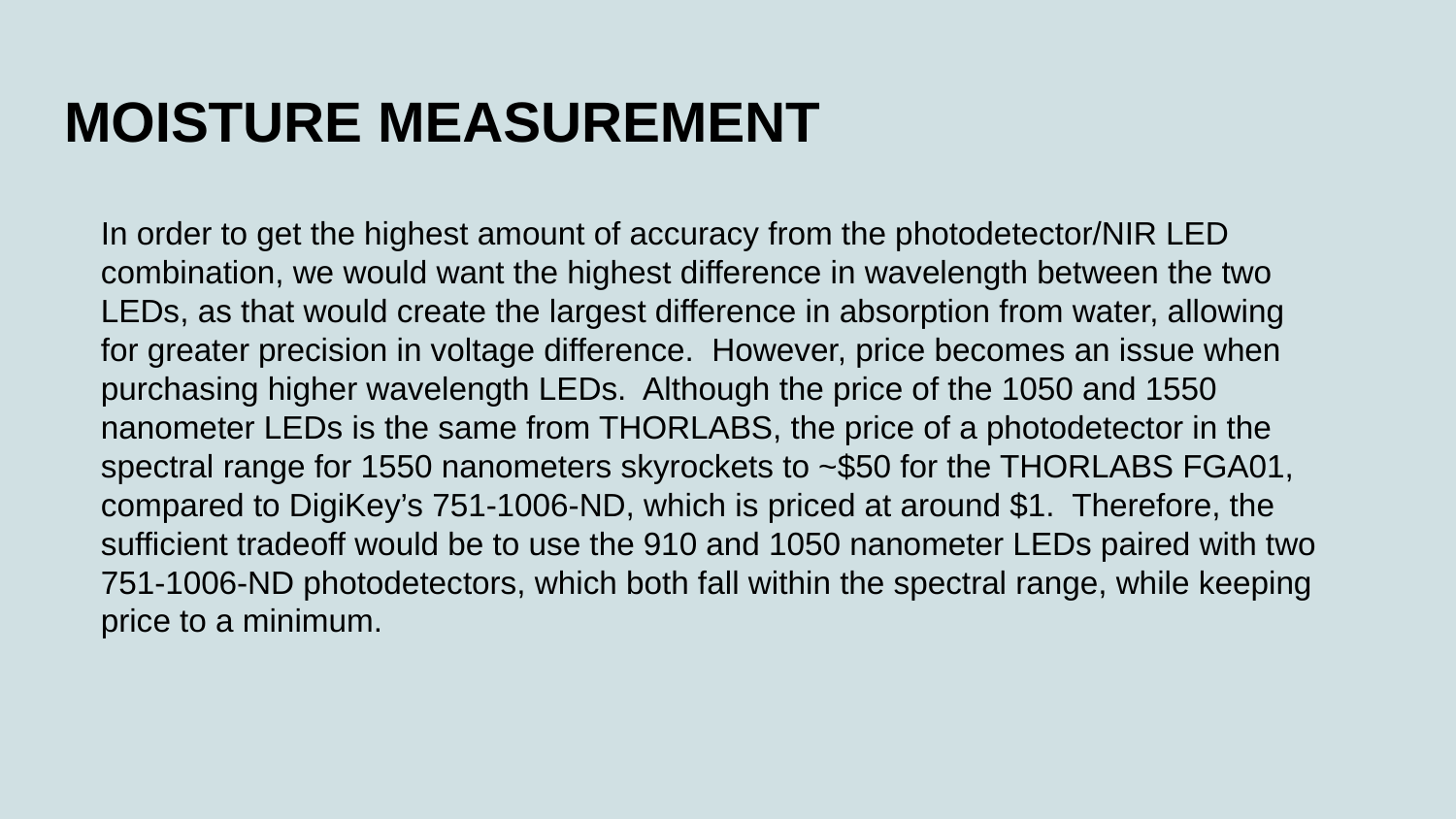

# MOISTURE MEASUREMENT
In order to get the highest amount of accuracy from the photodetector/NIR LED combination, we would want the highest difference in wavelength between the two LEDs, as that would create the largest difference in absorption from water, allowing for greater precision in voltage difference.  However, price becomes an issue when purchasing higher wavelength LEDs.  Although the price of the 1050 and 1550 nanometer LEDs is the same from THORLABS, the price of a photodetector in the spectral range for 1550 nanometers skyrockets to ~$50 for the THORLABS FGA01, compared to DigiKey’s 751-1006-ND, which is priced at around $1.  Therefore, the sufficient tradeoff would be to use the 910 and 1050 nanometer LEDs paired with two 751-1006-ND photodetectors, which both fall within the spectral range, while keeping price to a minimum.